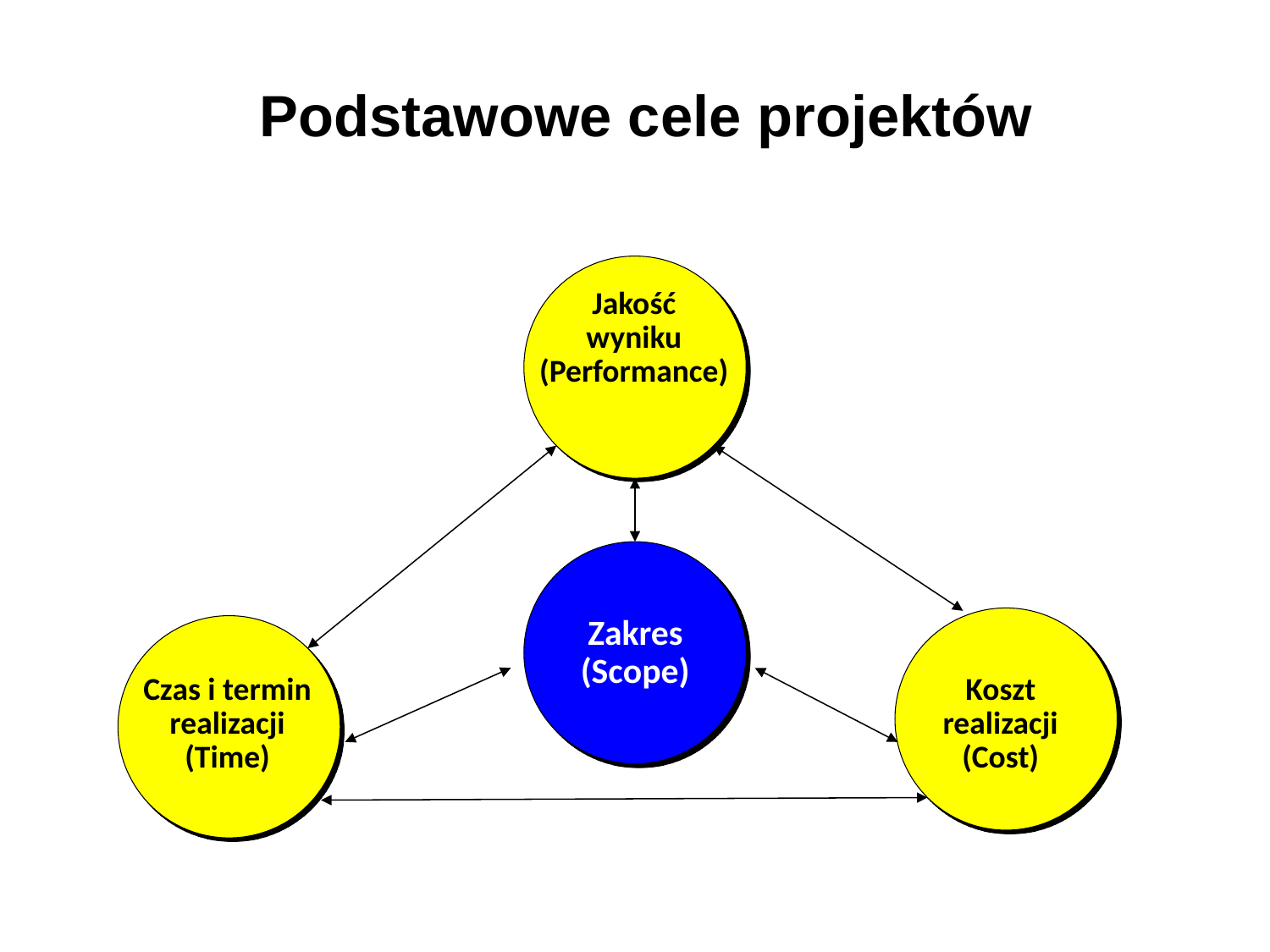

Podstawowe cele projektów

Jakość
wyniku
(Performance)

Zakres
(Scope)

Czas i termin
realizacji
(Time)
Koszt
realizacji
(Cost)